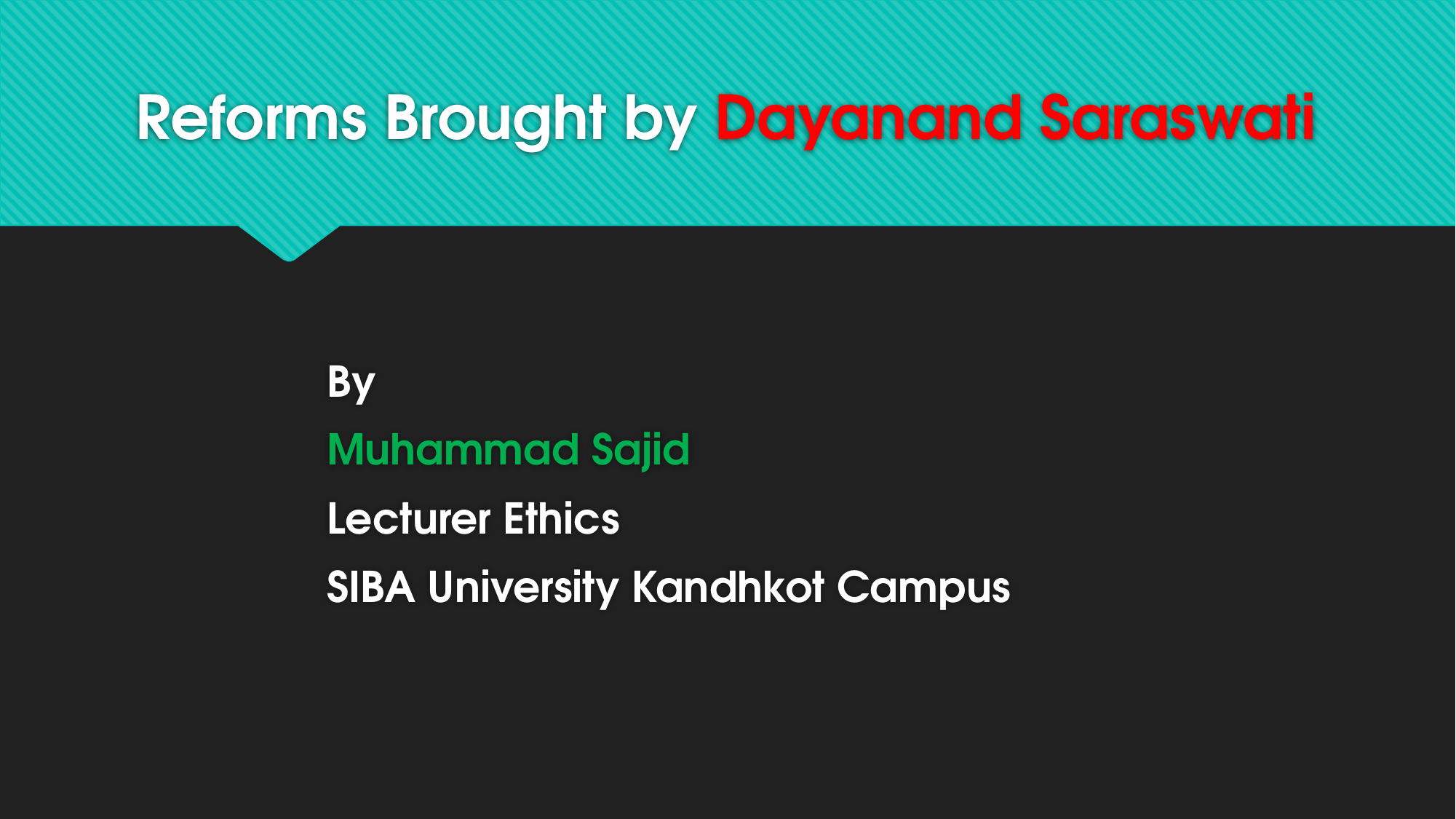

# Reforms Brought by Dayanand Saraswati
		By
		Muhammad Sajid
		Lecturer Ethics
		SIBA University Kandhkot Campus